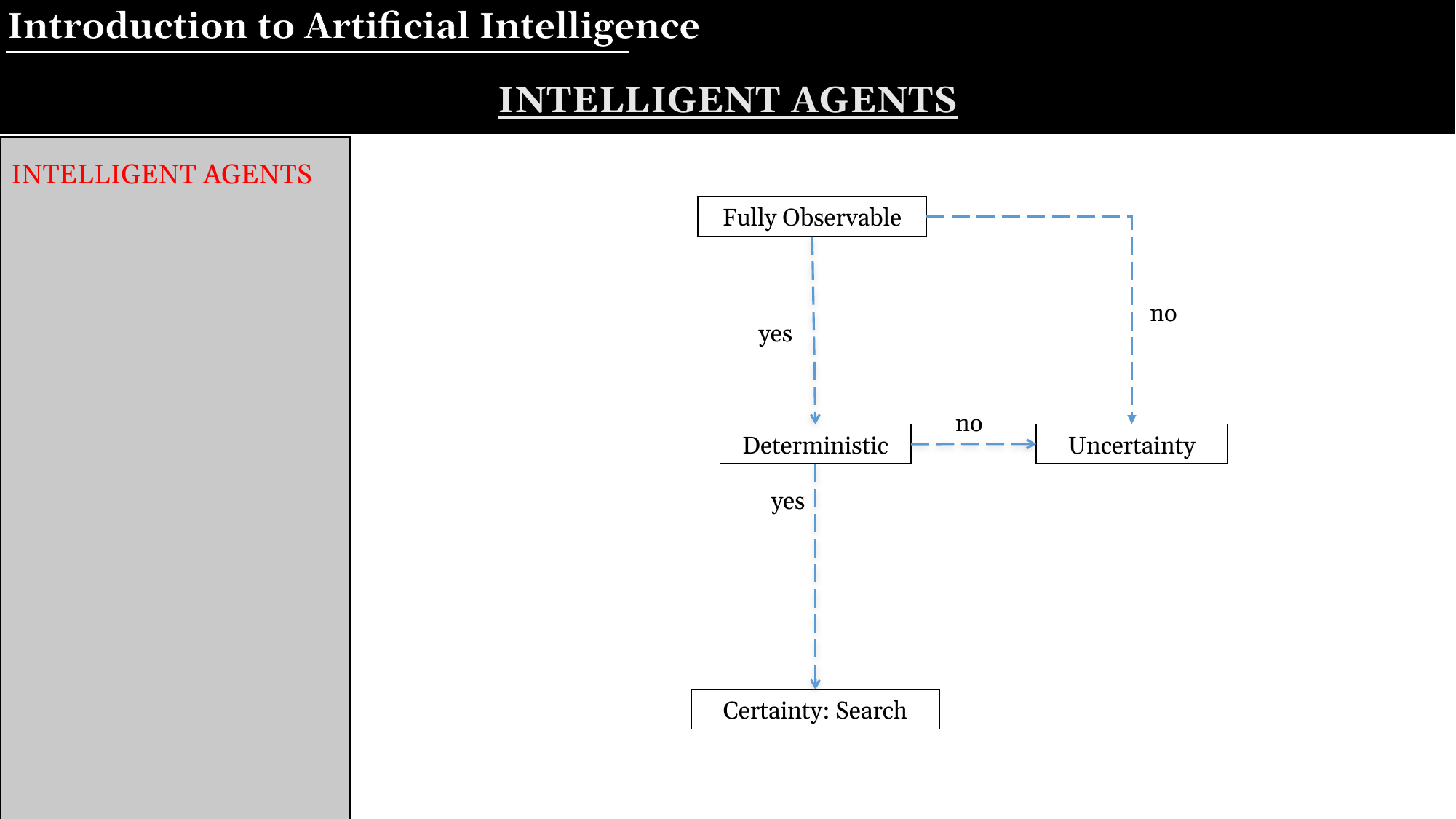

Introduction to Artificial Intelligence
Intelligent Agents

Intelligent Agents
Fully Observable
no
yes
no
Uncertainty
Deterministic
yes
Certainty: Search